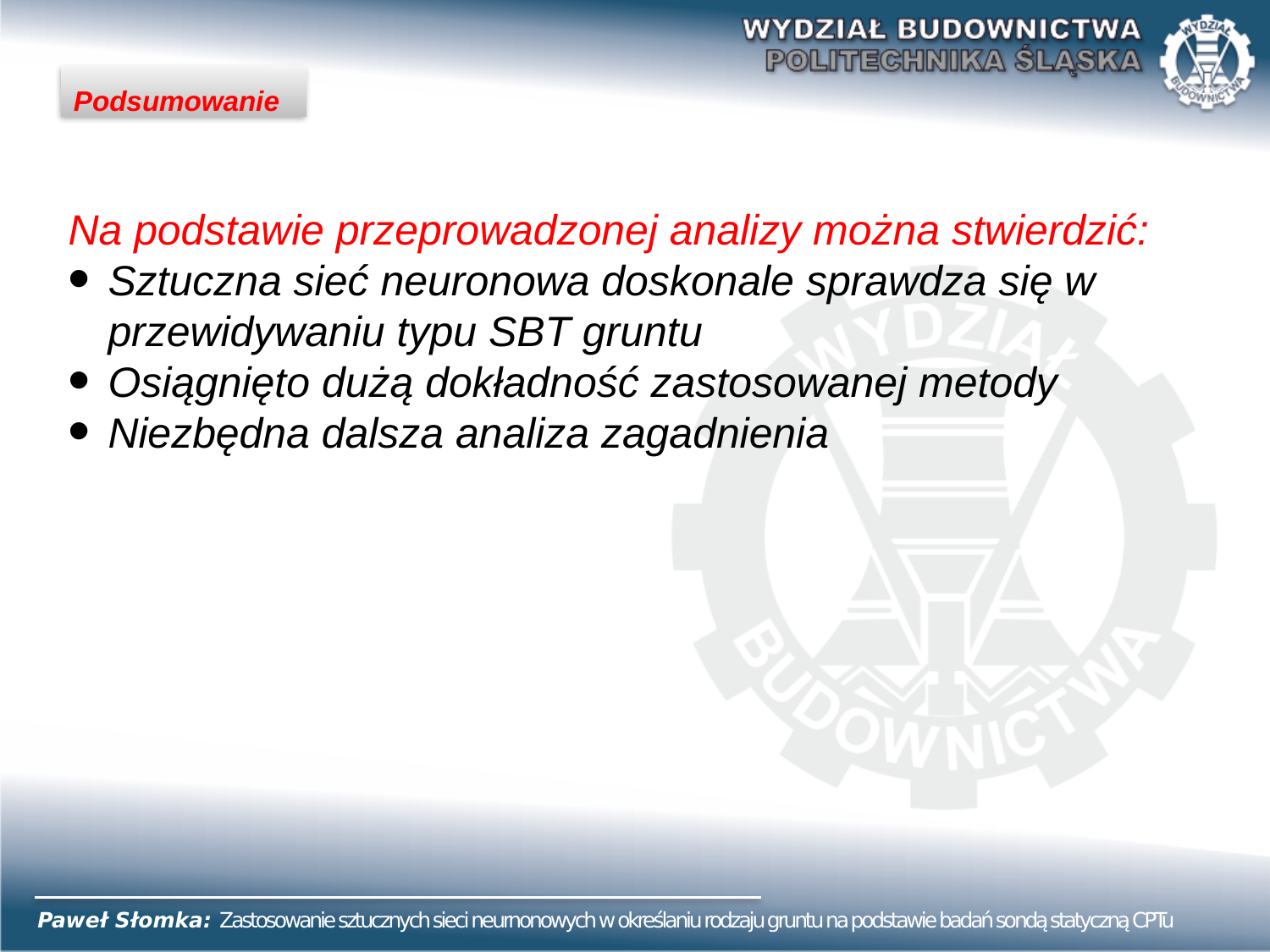

Podsumowanie

Na podstawie przeprowadzonej analizy można stwierdzić:
Sztuczna sieć neuronowa doskonale sprawdza się w przewidywaniu typu SBT gruntu
Osiągnięto dużą dokładność zastosowanej metody
Niezbędna dalsza analiza zagadnienia

Paweł Słomka: Zastosowanie sztucznych sieci neurnonowych w określaniu rodzaju gruntu na podstawie badań sondą statyczną CPTu